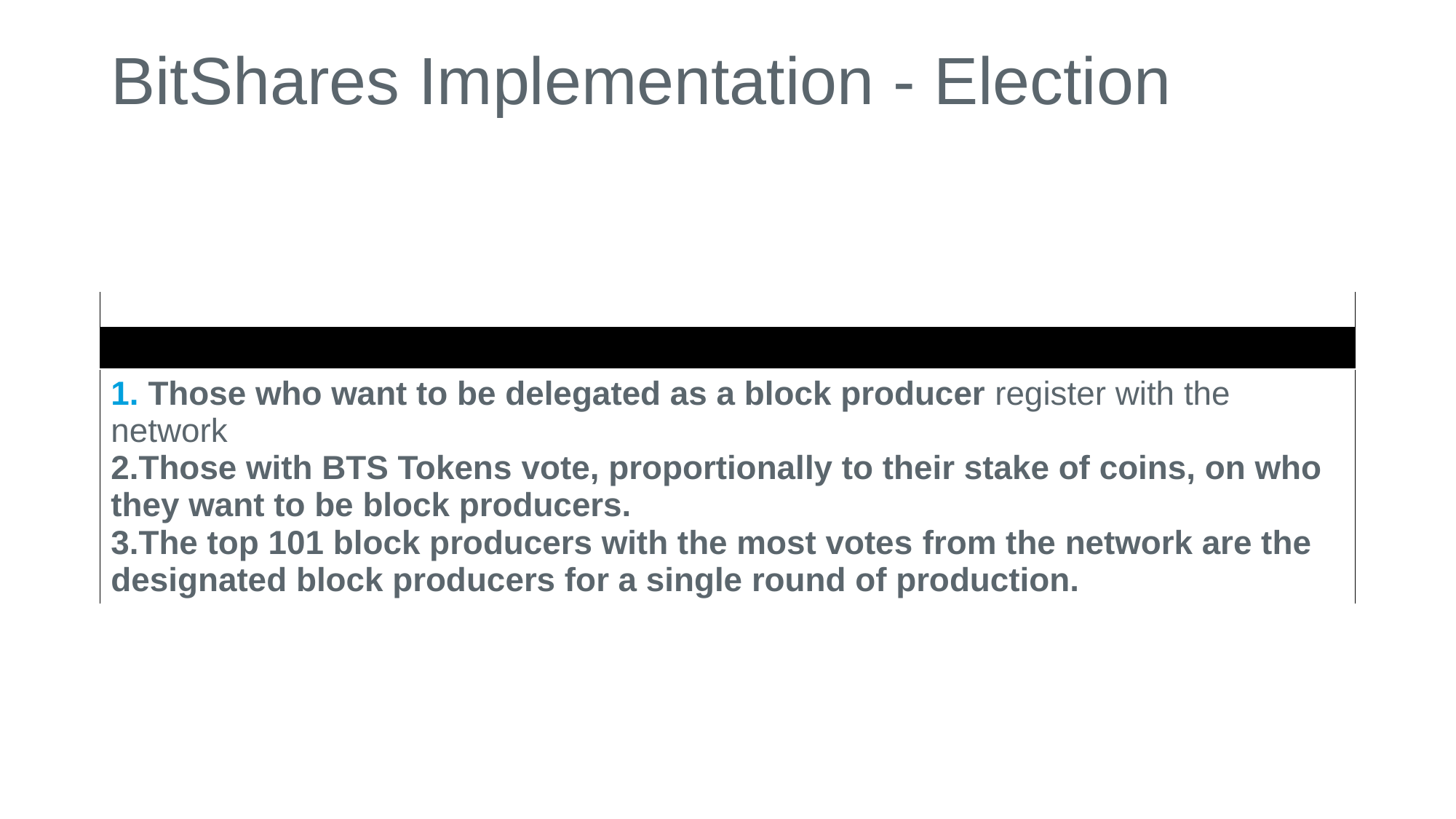

# BitShares Implementation - Election
|  |
| --- |
|  |
| 1. Those who want to be delegated as a block producer register with the network Those with BTS Tokens vote, proportionally to their stake of coins, on who they want to be block producers. The top 101 block producers with the most votes from the network are the designated block producers for a single round of production. |